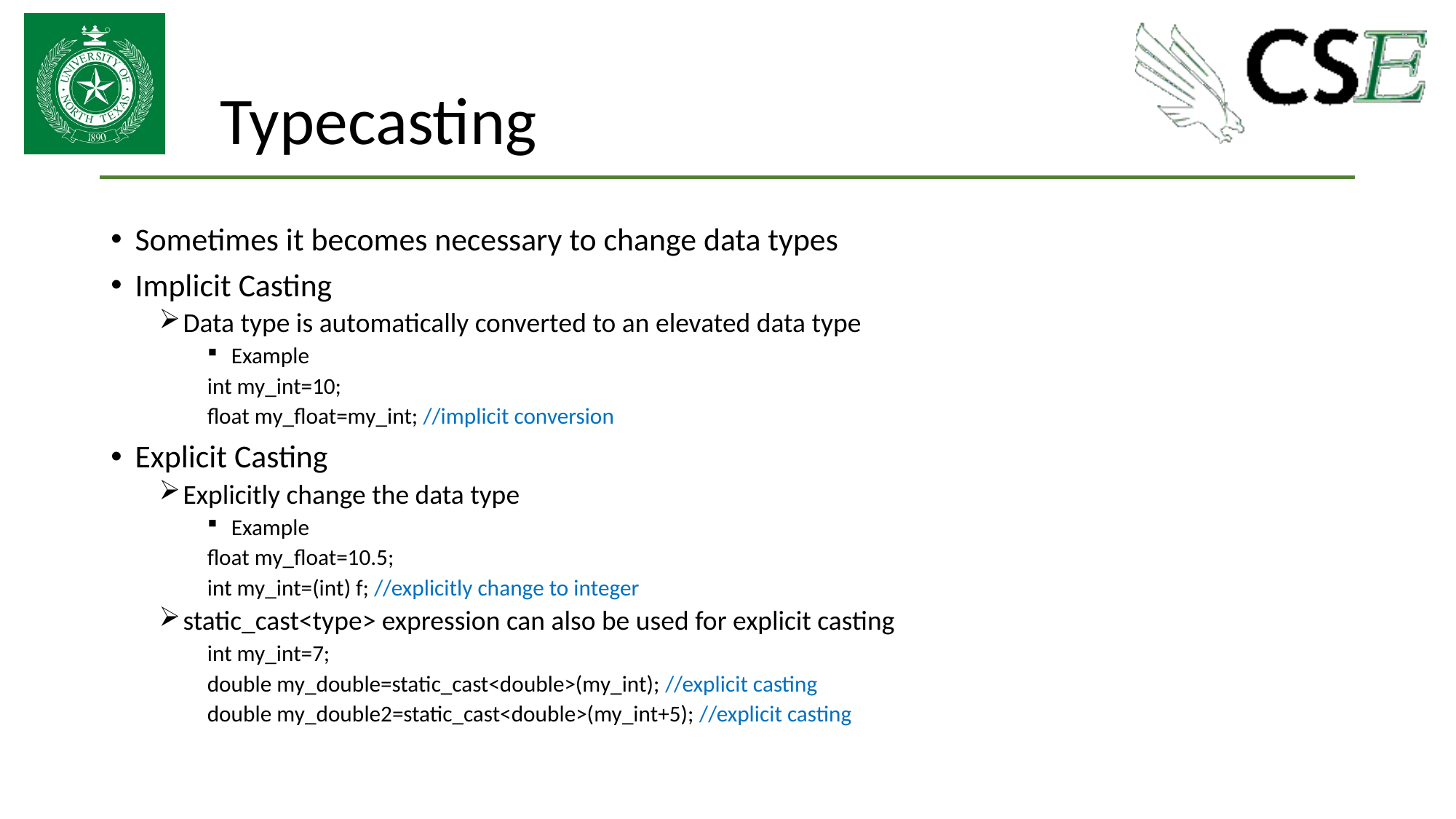

# Typecasting
Sometimes it becomes necessary to change data types
Implicit Casting
Data type is automatically converted to an elevated data type
Example
int my_int=10;
float my_float=my_int; //implicit conversion
Explicit Casting
Explicitly change the data type
Example
float my_float=10.5;
int my_int=(int) f; //explicitly change to integer
static_cast<type> expression can also be used for explicit casting
int my_int=7;
double my_double=static_cast<double>(my_int); //explicit casting
double my_double2=static_cast<double>(my_int+5); //explicit casting